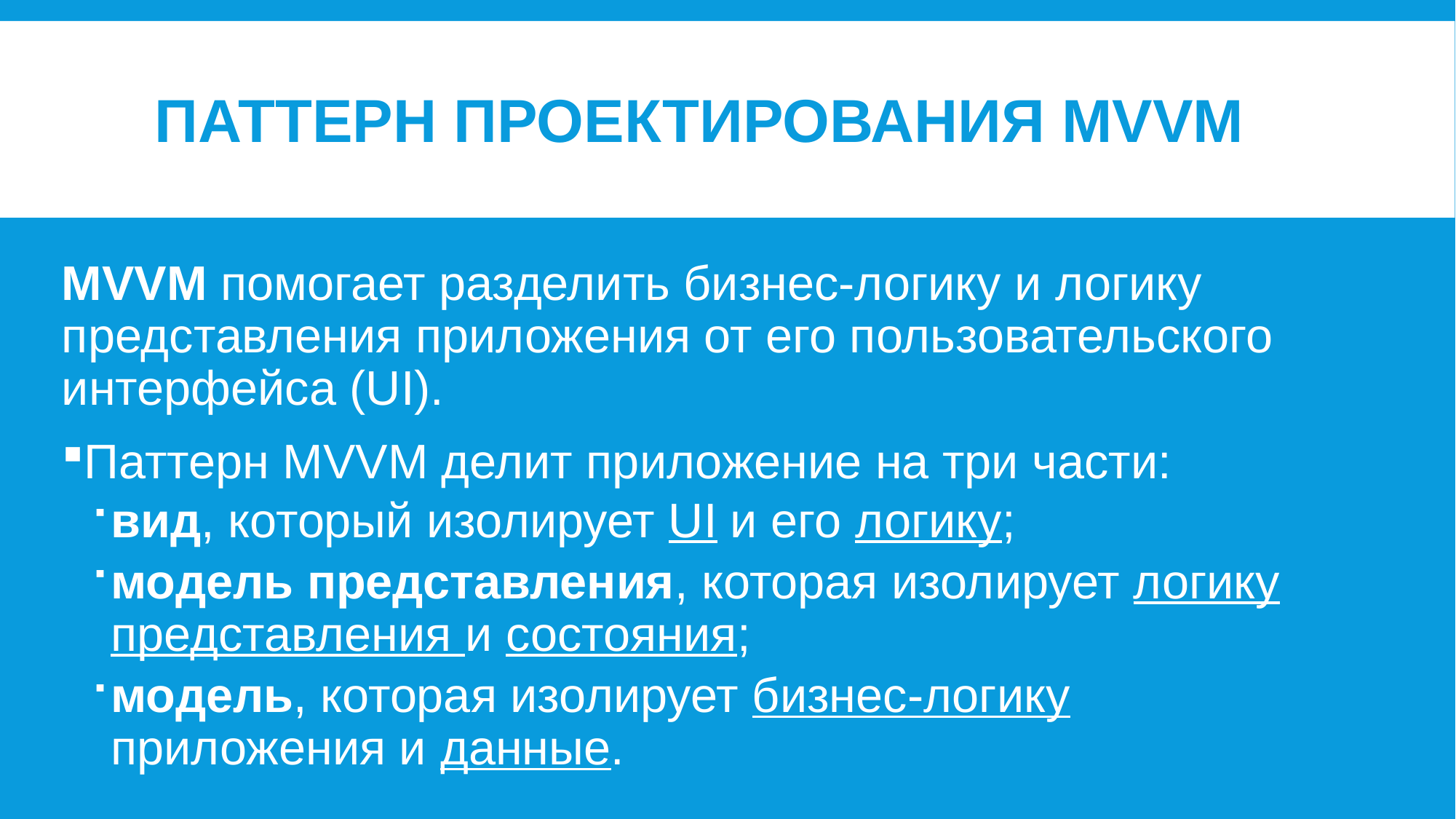

# Паттерн проектирования MVVM
MVVM помогает разделить бизнес-логику и логику представления приложения от его пользовательского интерфейса (UI).
Паттерн MVVM делит приложение на три части:
вид, который изолирует UI и его логику;
модель представления, которая изолирует логику представления и состояния;
модель, которая изолирует бизнес-логику приложения и данные.